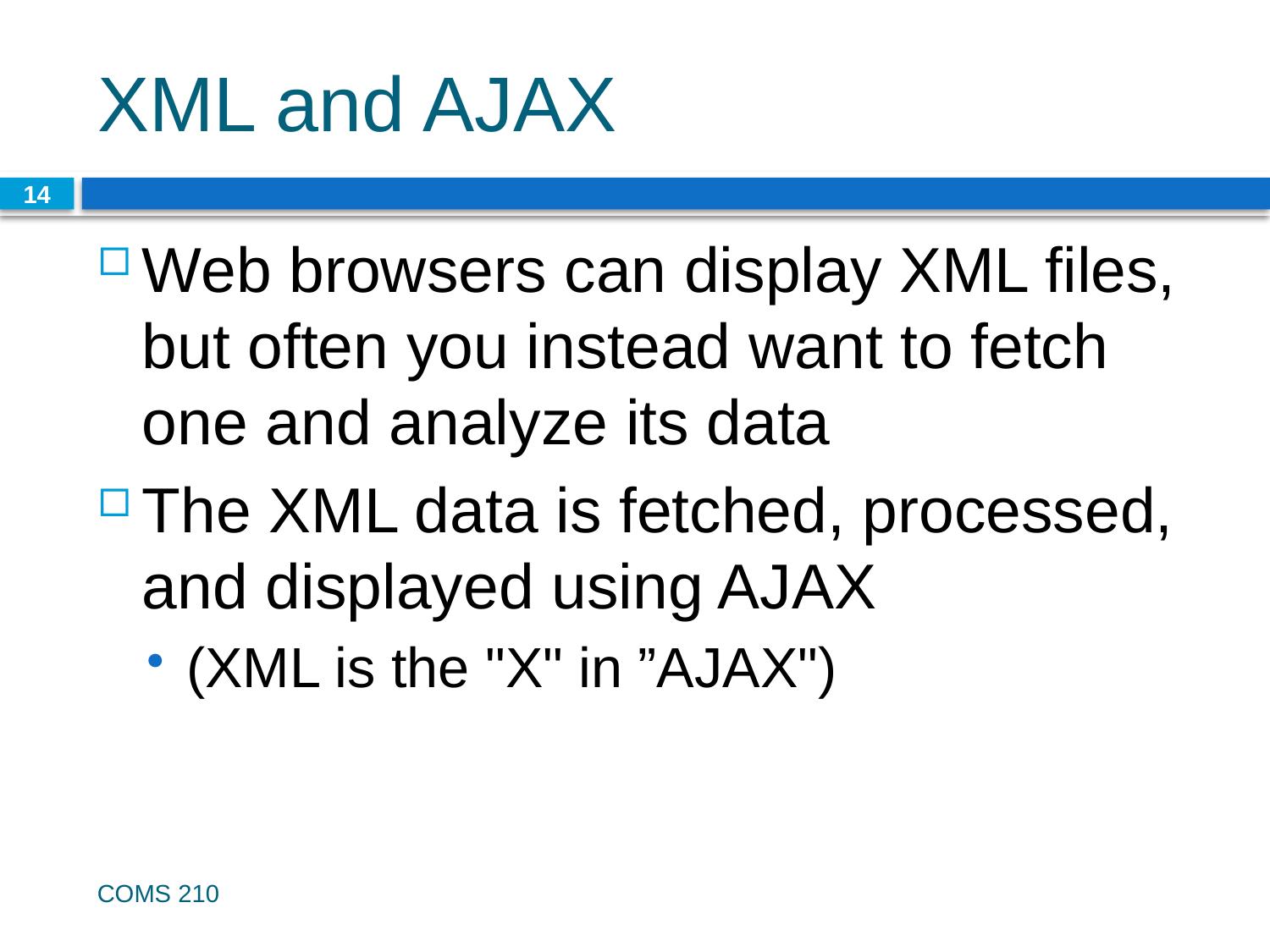

# XML and AJAX
14
Web browsers can display XML files, but often you instead want to fetch one and analyze its data
The XML data is fetched, processed, and displayed using AJAX
(XML is the "X" in ”AJAX")
COMS 210